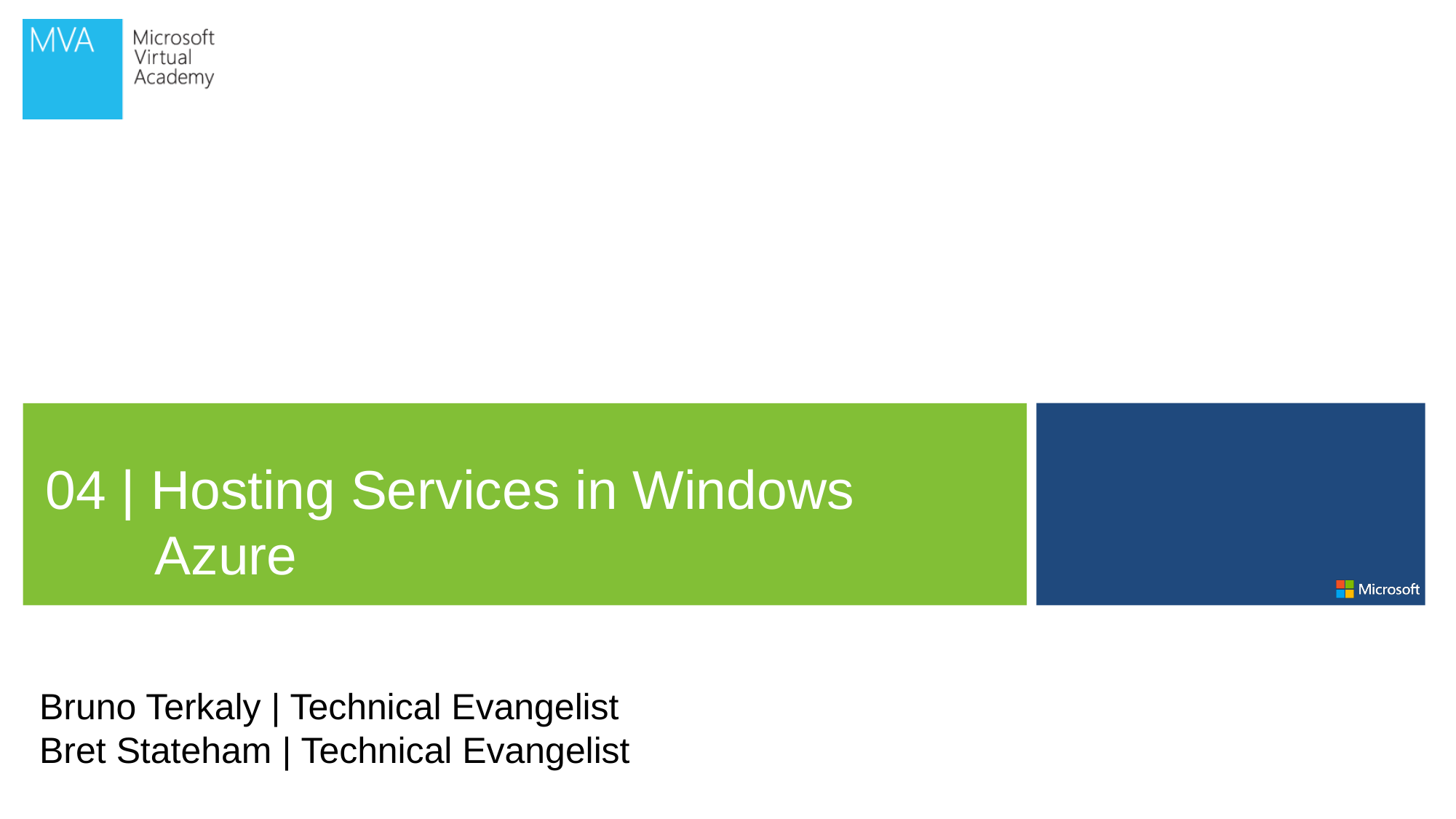

04 | Hosting Services in Windows Azure
Bruno Terkaly | Technical Evangelist
Bret Stateham | Technical Evangelist